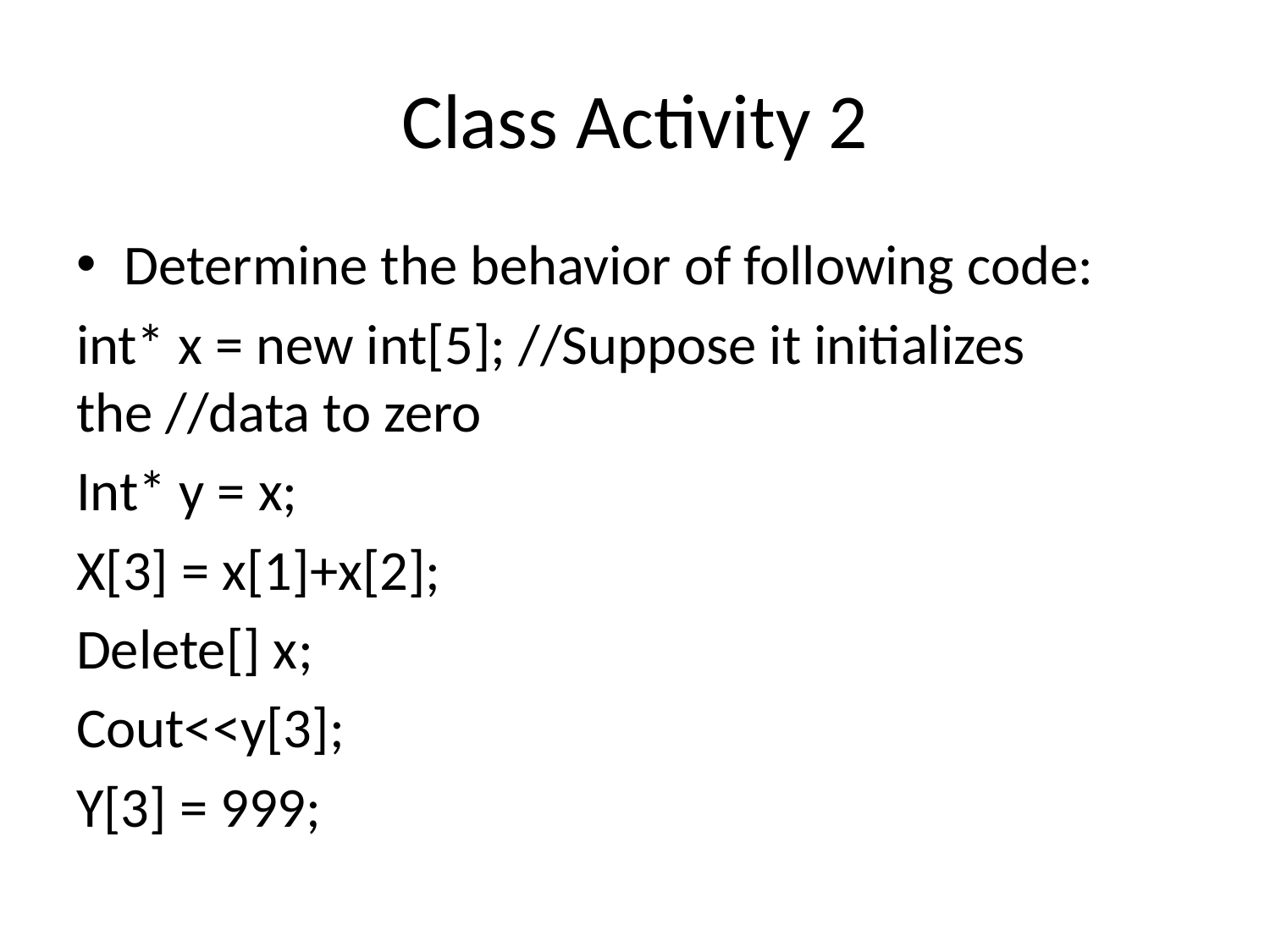

# Class Activity 2
Determine the behavior of following code:
int* x = new int[5]; //Suppose it initializes the //data to zero
Int* y = x;
X[3] = x[1]+x[2];
Delete[] x;
Cout<<y[3];
Y[3] = 999;